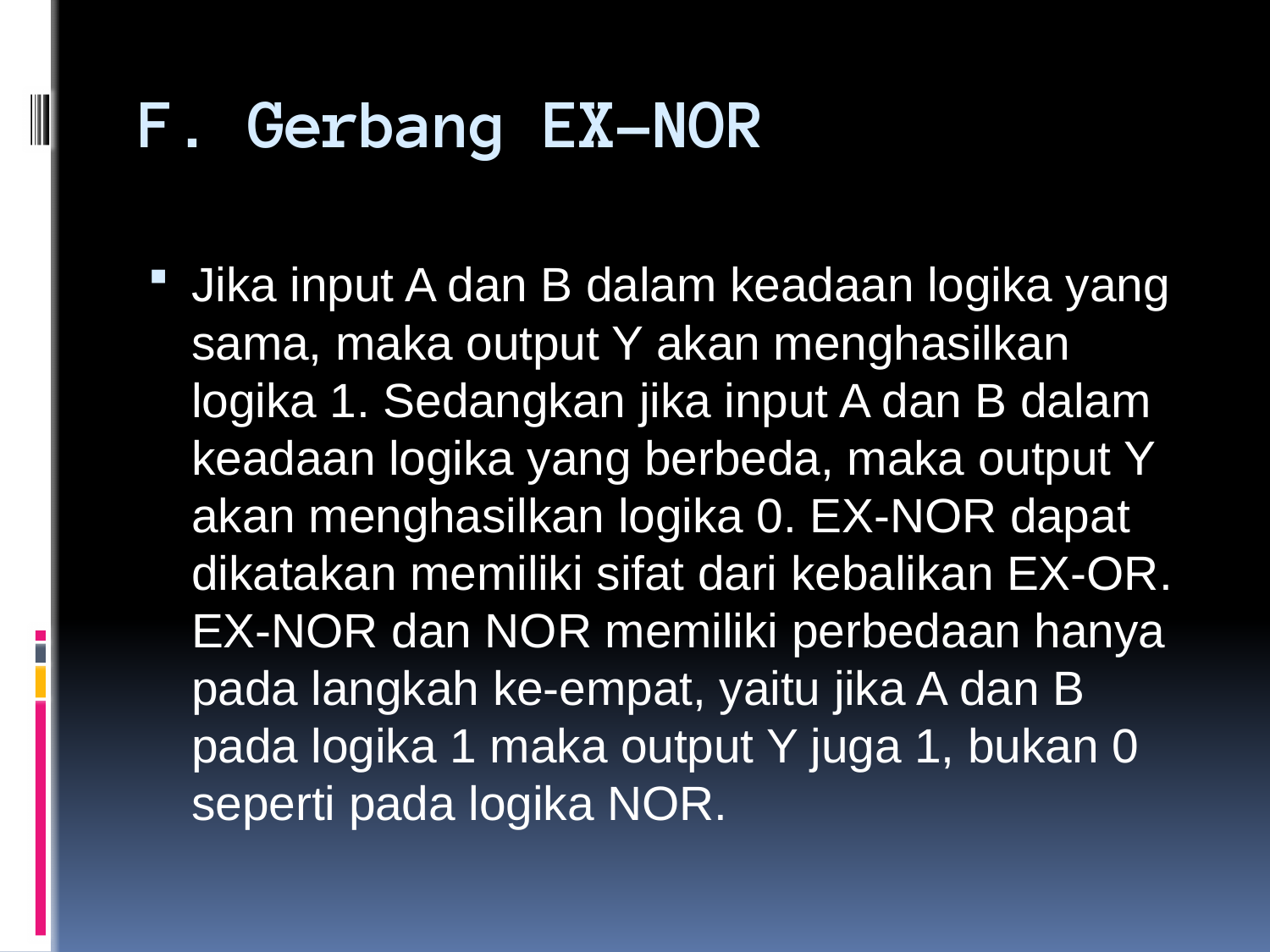

# F. Gerbang EX-NOR
Jika input A dan B dalam keadaan logika yang sama, maka output Y akan menghasilkan logika 1. Sedangkan jika input A dan B dalam keadaan logika yang berbeda, maka output Y akan menghasilkan logika 0. EX-NOR dapat dikatakan memiliki sifat dari kebalikan EX-OR. EX-NOR dan NOR memiliki perbedaan hanya pada langkah ke-empat, yaitu jika A dan B pada logika 1 maka output Y juga 1, bukan 0 seperti pada logika NOR.